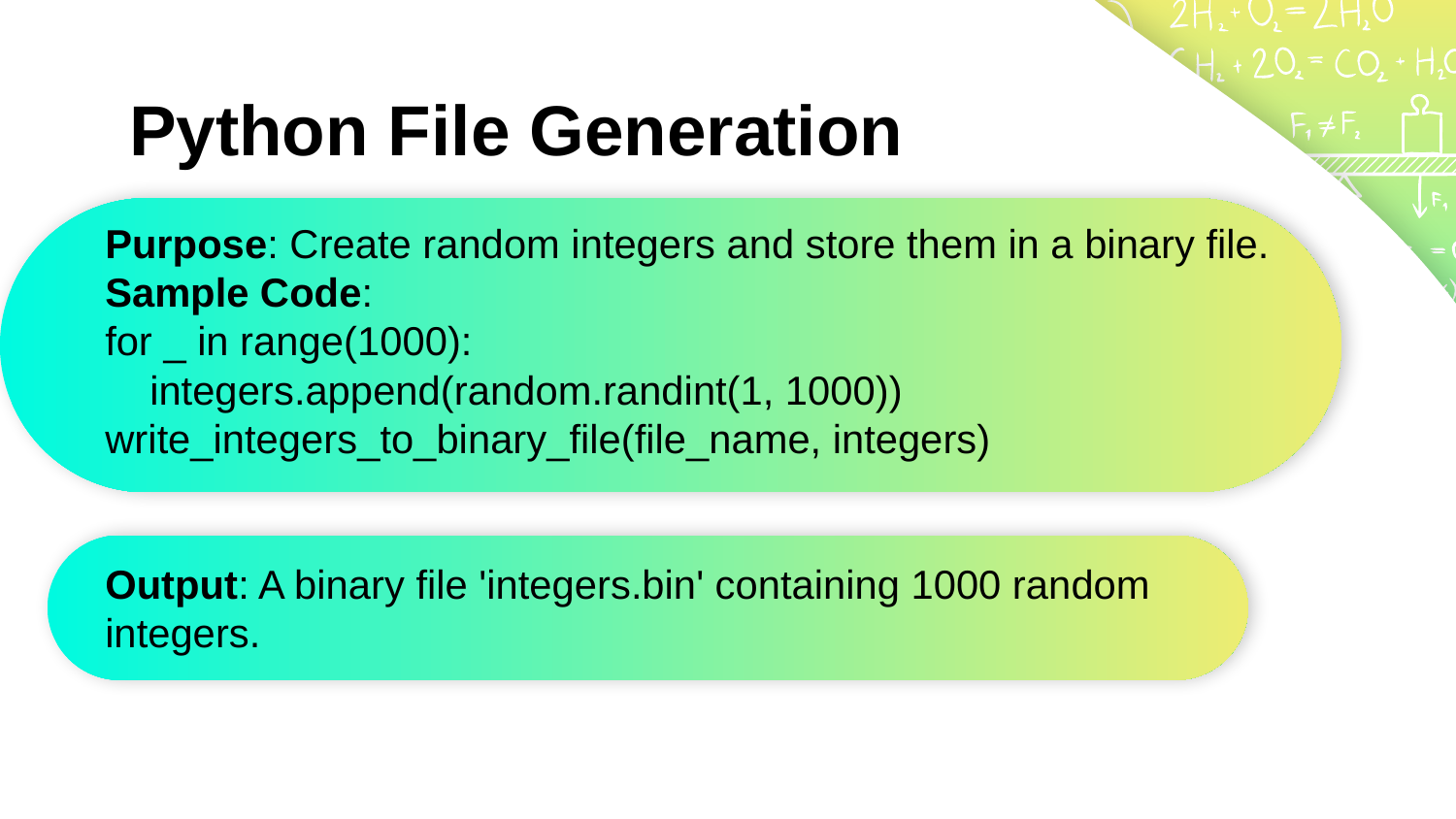

# Python File Generation

Purpose: Create random integers and store them in a binary file.
Sample Code:
for _ in range(1000):
    integers.append(random.randint(1, 1000))
write_integers_to_binary_file(file_name, integers)

Output: A binary file 'integers.bin' containing 1000 random integers.